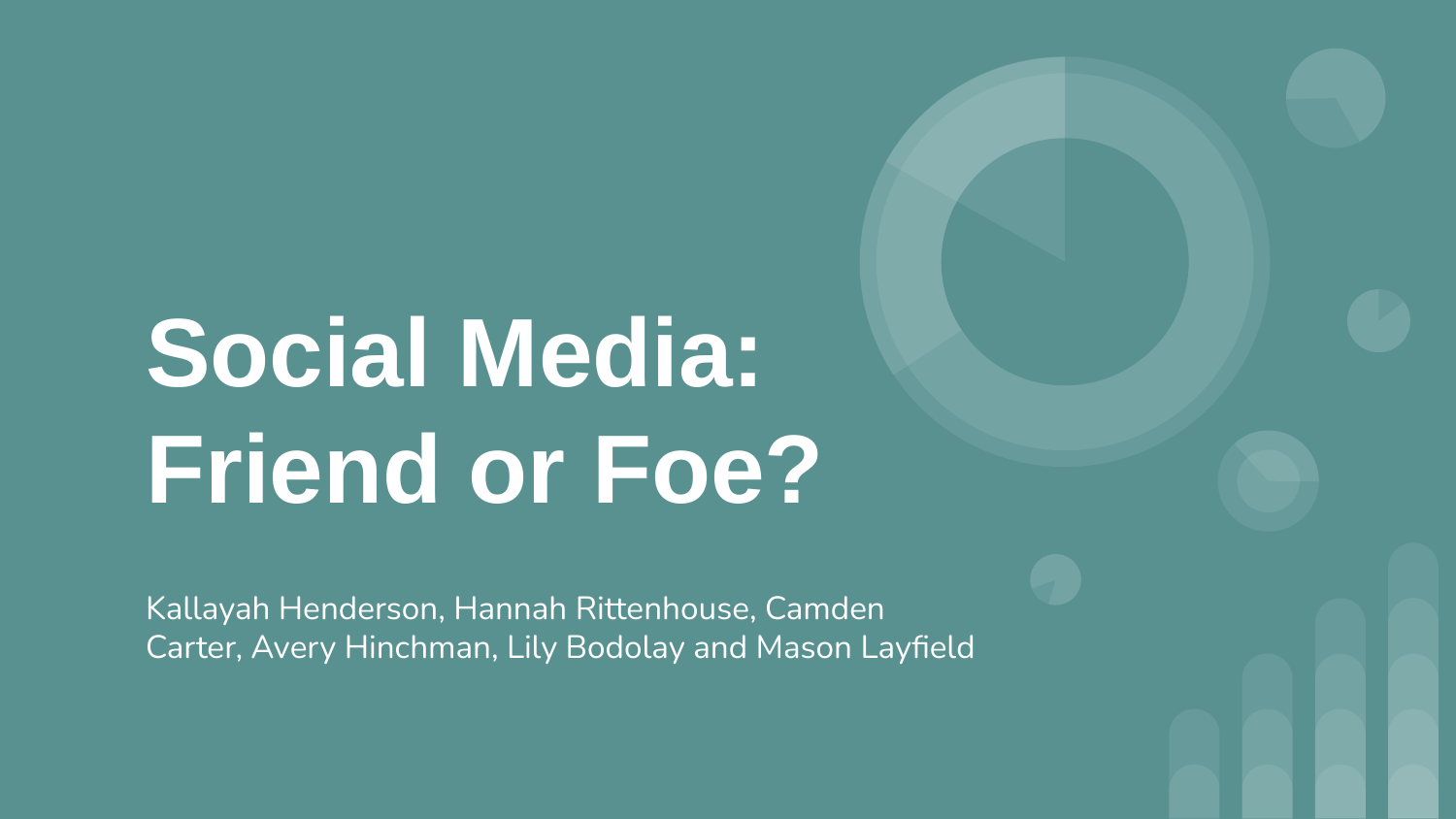

# Social Media: Friend or Foe?
Kallayah Henderson, Hannah Rittenhouse, Camden Carter, Avery Hinchman, Lily Bodolay and Mason Layfield